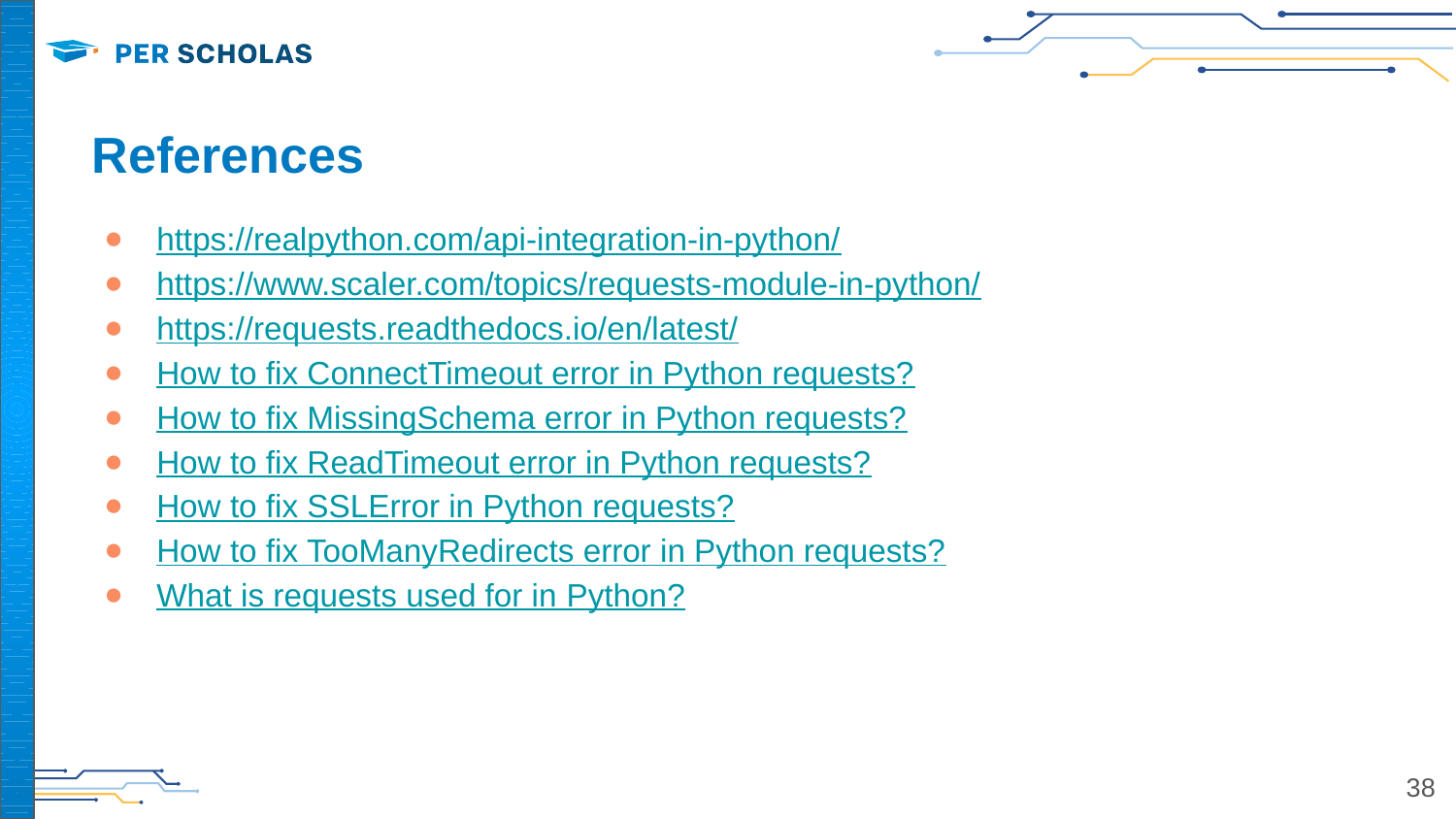

# References
https://realpython.com/api-integration-in-python/
https://www.scaler.com/topics/requests-module-in-python/
https://requests.readthedocs.io/en/latest/
How to fix ConnectTimeout error in Python requests?
How to fix MissingSchema error in Python requests?
How to fix ReadTimeout error in Python requests?
How to fix SSLError in Python requests?
How to fix TooManyRedirects error in Python requests?
What is requests used for in Python?

38